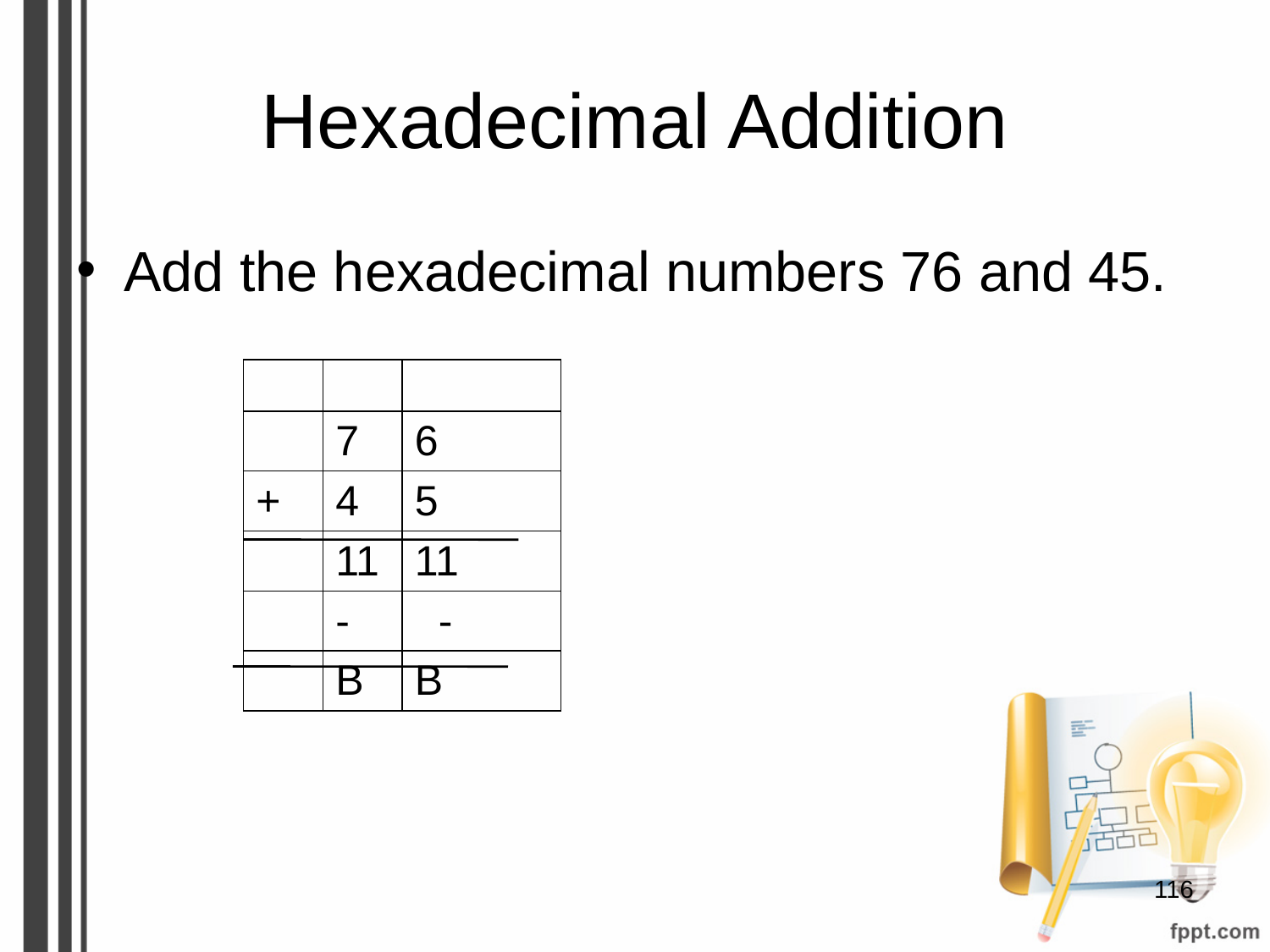

# Hexadecimal Addition
Add the hexadecimal numbers 76 and 45.

|  |  |  |
| --- | --- | --- |
|  | 7 | 6 |
| + | 4 | 5 |
|  | 11 | 11 |
|  | - | - |
|  | B | B |
116